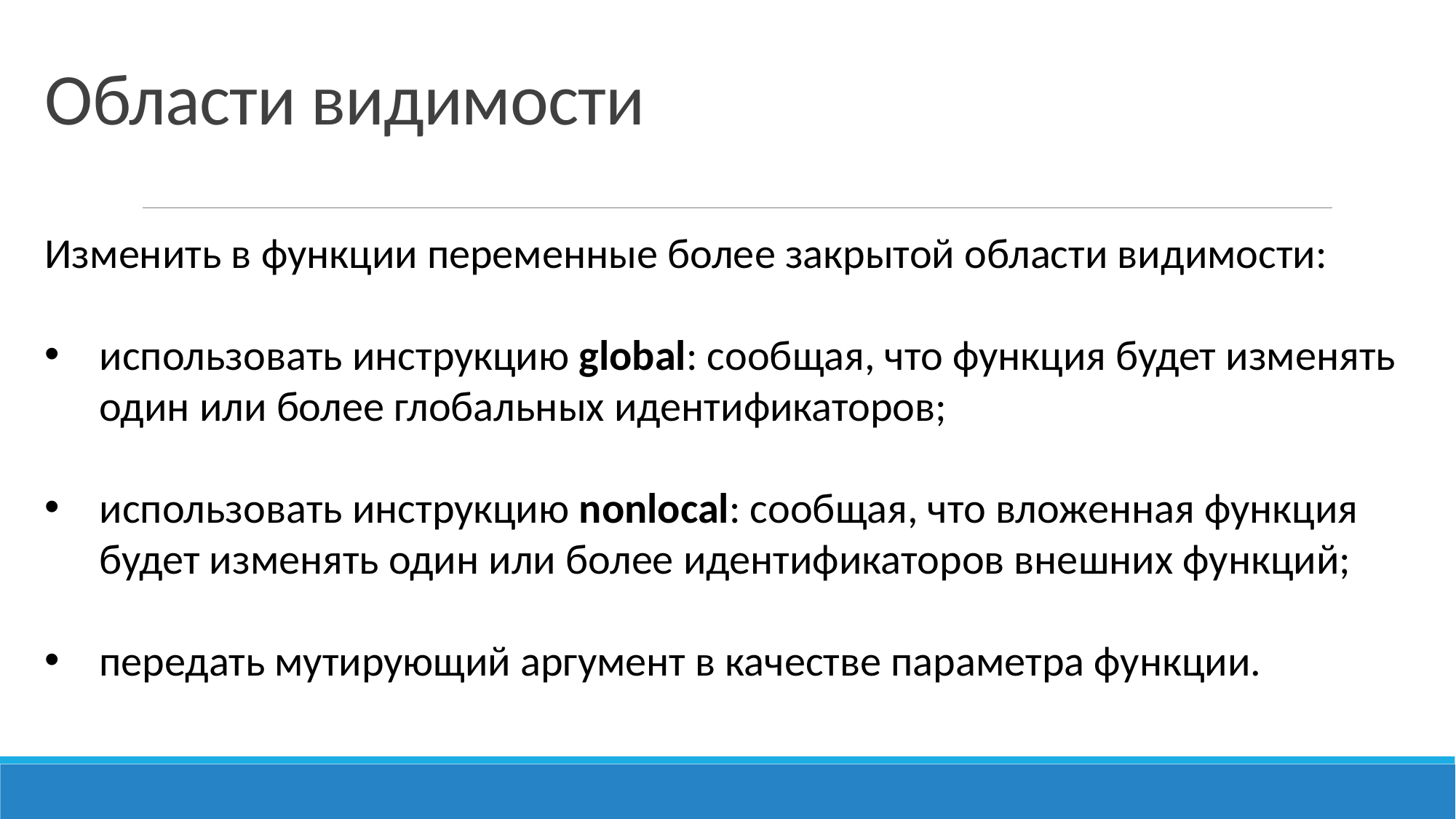

# Области видимости
Изменить в функции переменные более закрытой области видимости:

использовать инструкцию global: сообщая, что функция будет изменять один или более глобальных идентификаторов;

использовать инструкцию nonlocal: сообщая, что вложенная функция будет изменять один или более идентификаторов внешних функций;

передать мутирующий аргумент в качестве параметра функции.